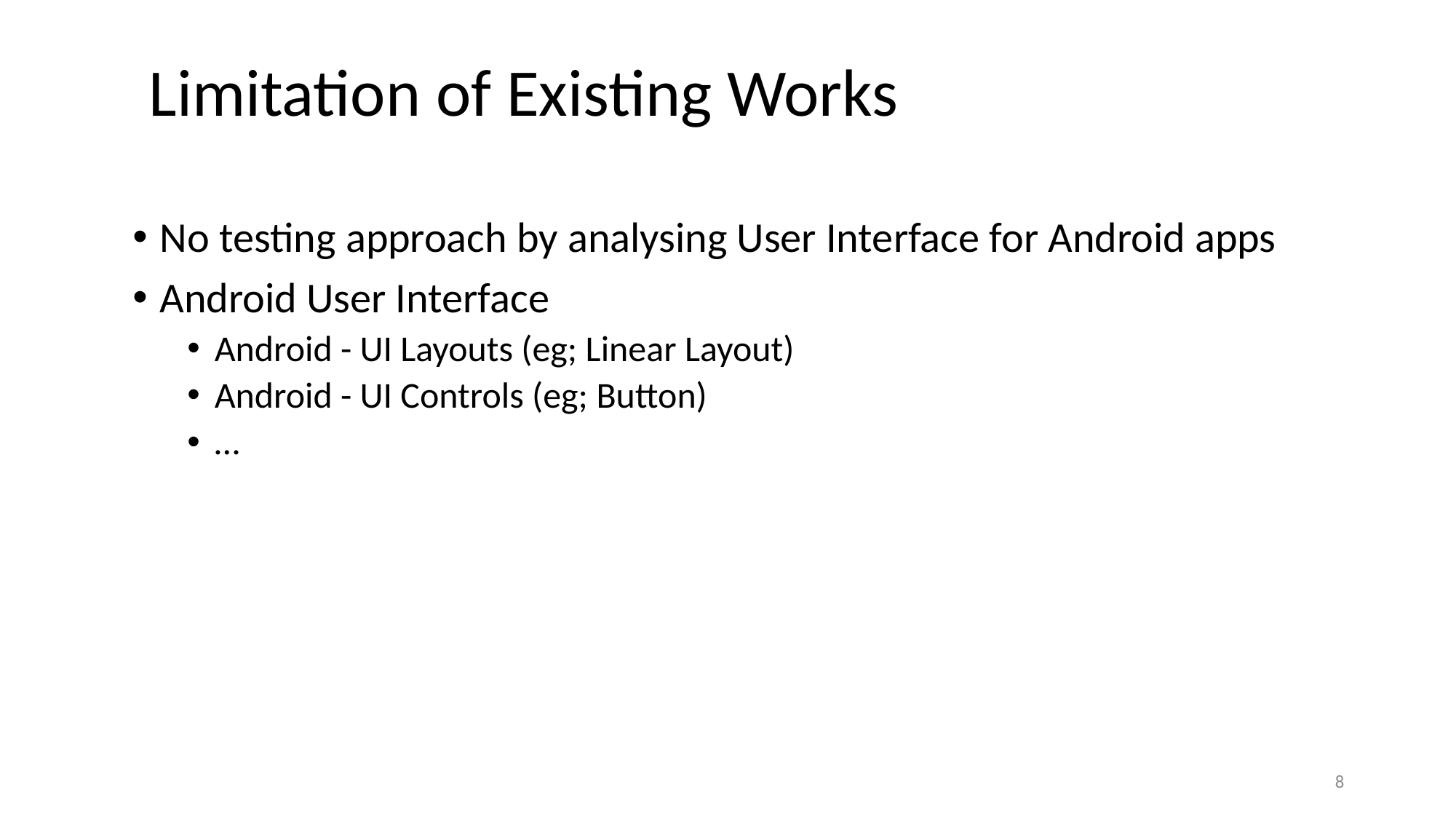

Limitation of Existing Works
No testing approach by analysing User Interface for Android apps
Android User Interface
Android - UI Layouts (eg; Linear Layout)
Android - UI Controls (eg; Button)
…
8